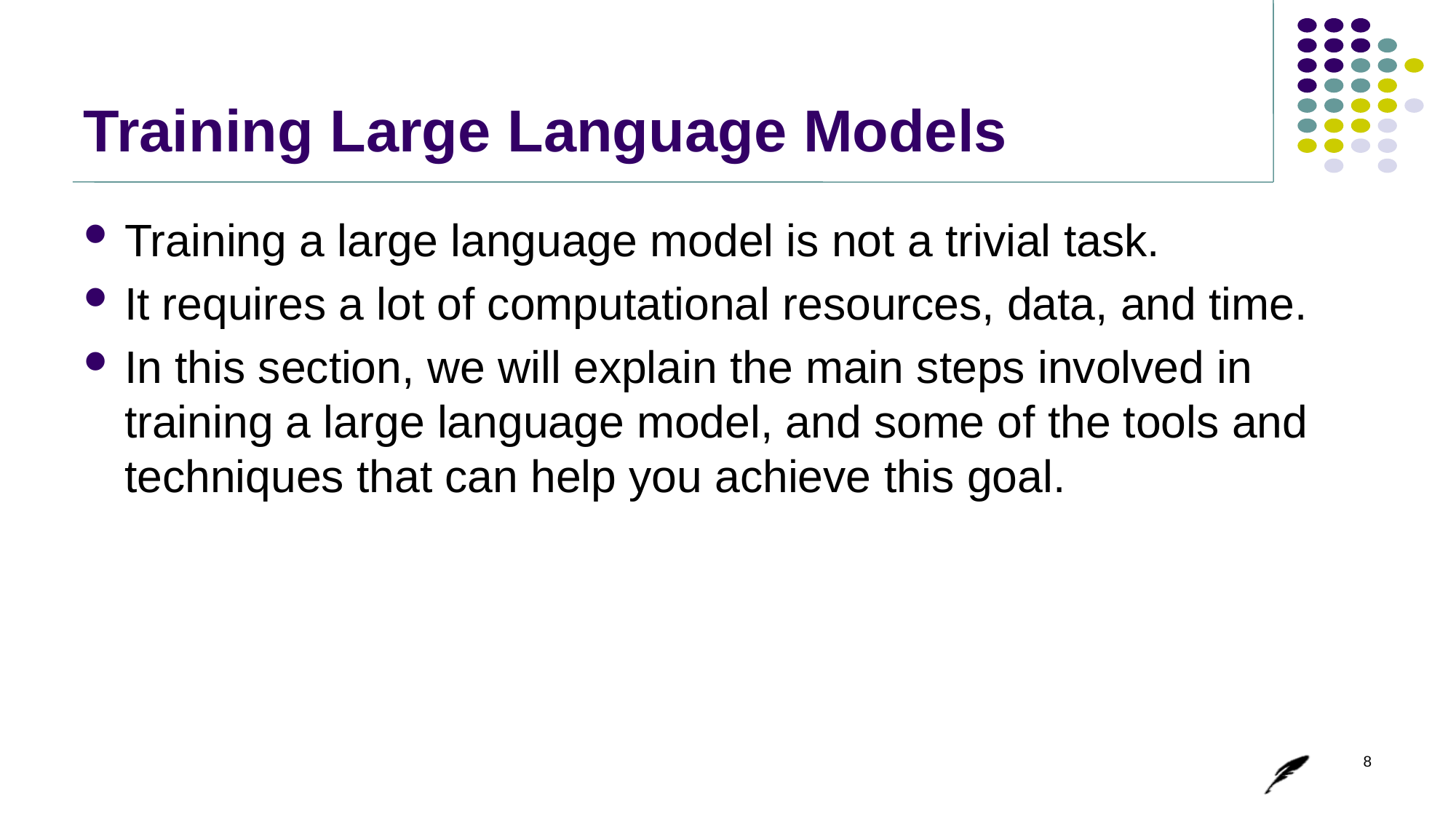

# Training Large Language Models
Training a large language model is not a trivial task.
It requires a lot of computational resources, data, and time.
In this section, we will explain the main steps involved in training a large language model, and some of the tools and techniques that can help you achieve this goal.
8